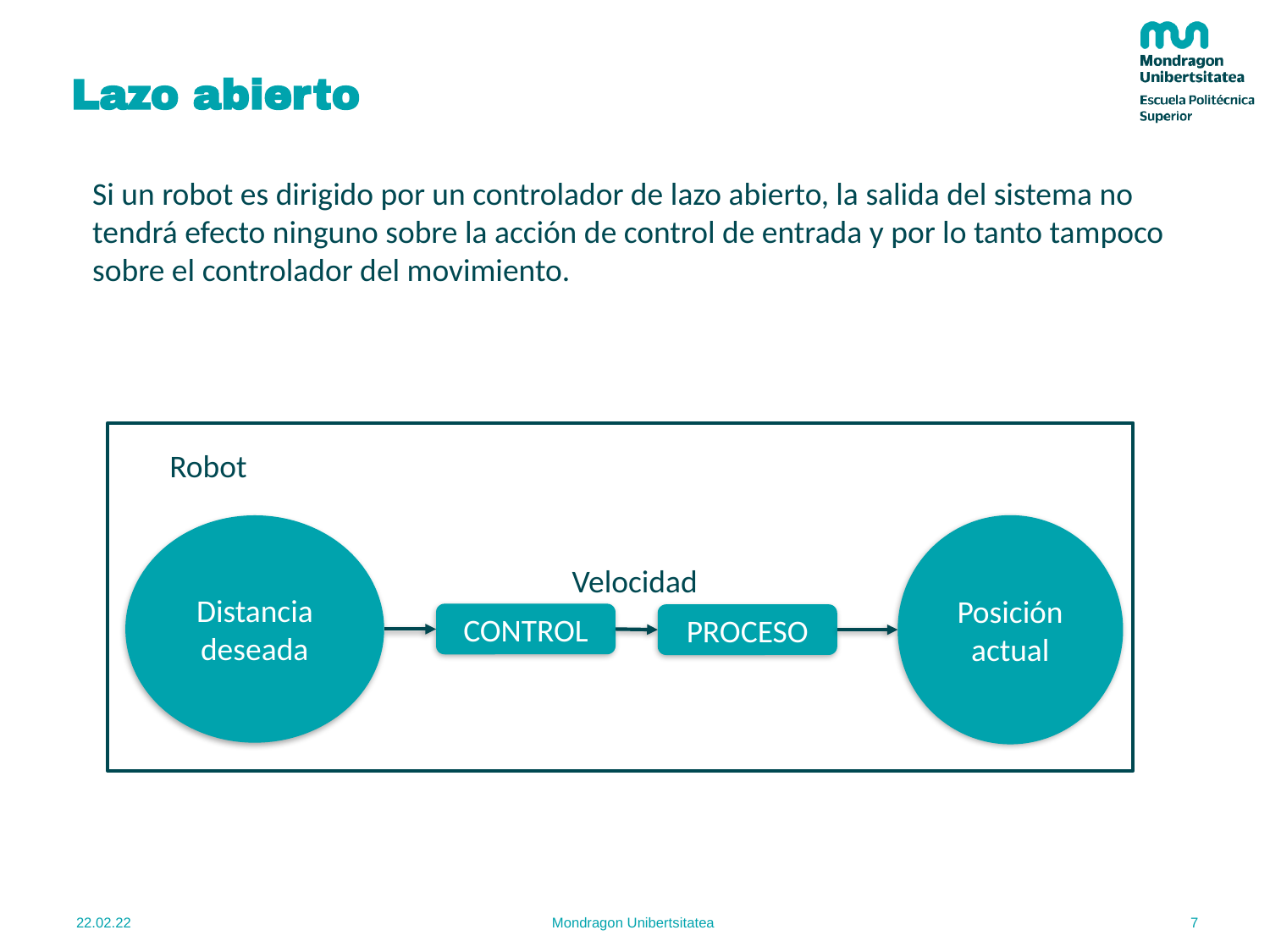

# Lazo abierto
Si un robot es dirigido por un controlador de lazo abierto, la salida del sistema no tendrá efecto ninguno sobre la acción de control de entrada y por lo tanto tampoco sobre el controlador del movimiento.

Robot
Posición actual
Distancia deseada
CONTROL
PROCESO
Velocidad
7
22.02.22
Mondragon Unibertsitatea